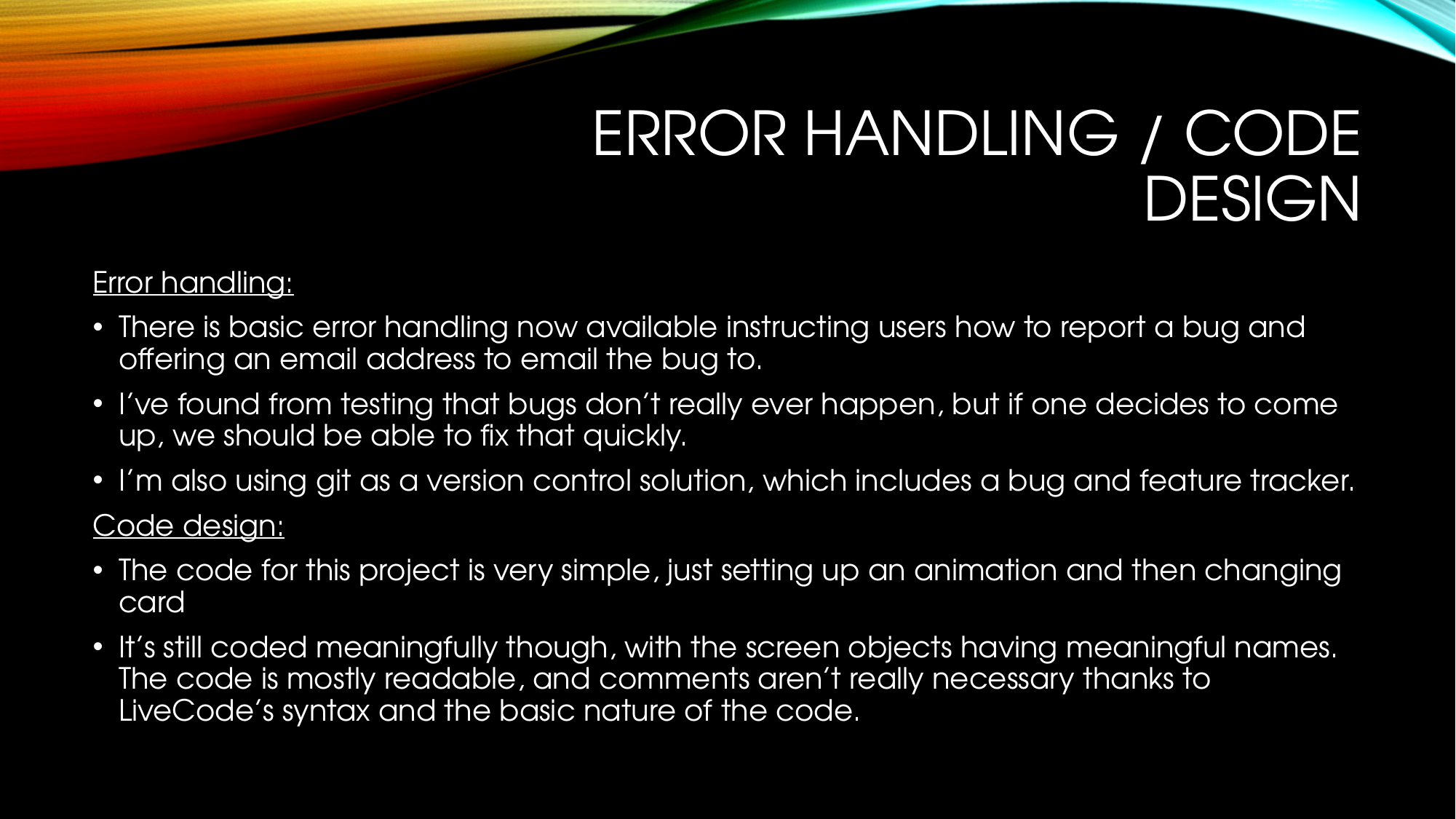

# Error handling / Code Design
Error handling:
There is basic error handling now available instructing users how to report a bug and offering an email address to email the bug to.
I’ve found from testing that bugs don’t really ever happen, but if one decides to come up, we should be able to fix that quickly.
I’m also using git as a version control solution, which includes a bug and feature tracker.
Code design:
The code for this project is very simple, just setting up an animation and then changing card
It’s still coded meaningfully though, with the screen objects having meaningful names. The code is mostly readable, and comments aren’t really necessary thanks to LiveCode’s syntax and the basic nature of the code.